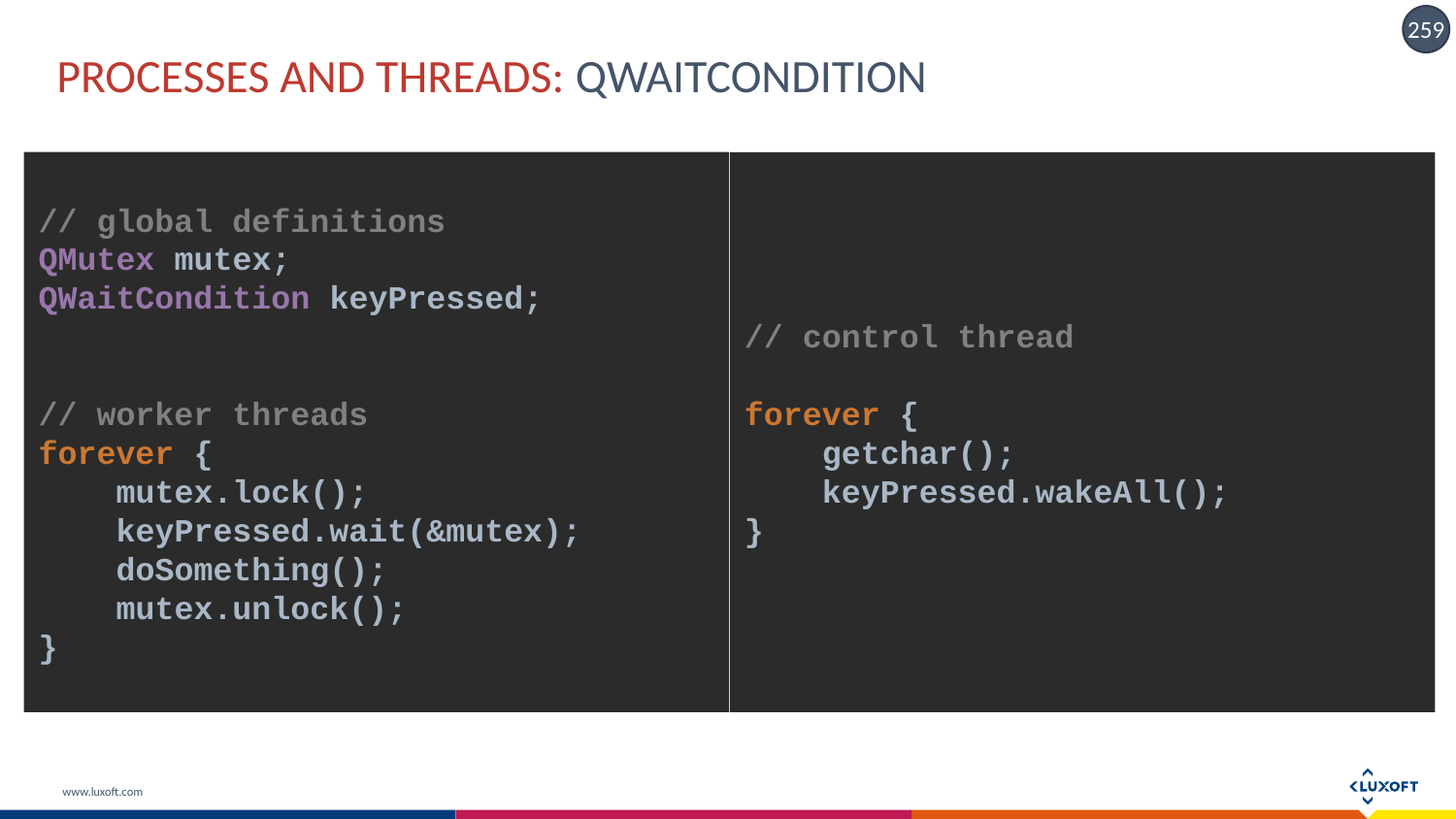

# PROCESSES AND THREADS: QWAITCONDITION
// global definitions
QMutex mutex;
QWaitCondition keyPressed;

// worker threads
forever {
    mutex.lock();
    keyPressed.wait(&mutex);
    doSomething();
    mutex.unlock();
}
// control thread

forever {
    getchar();
    keyPressed.wakeAll();
}